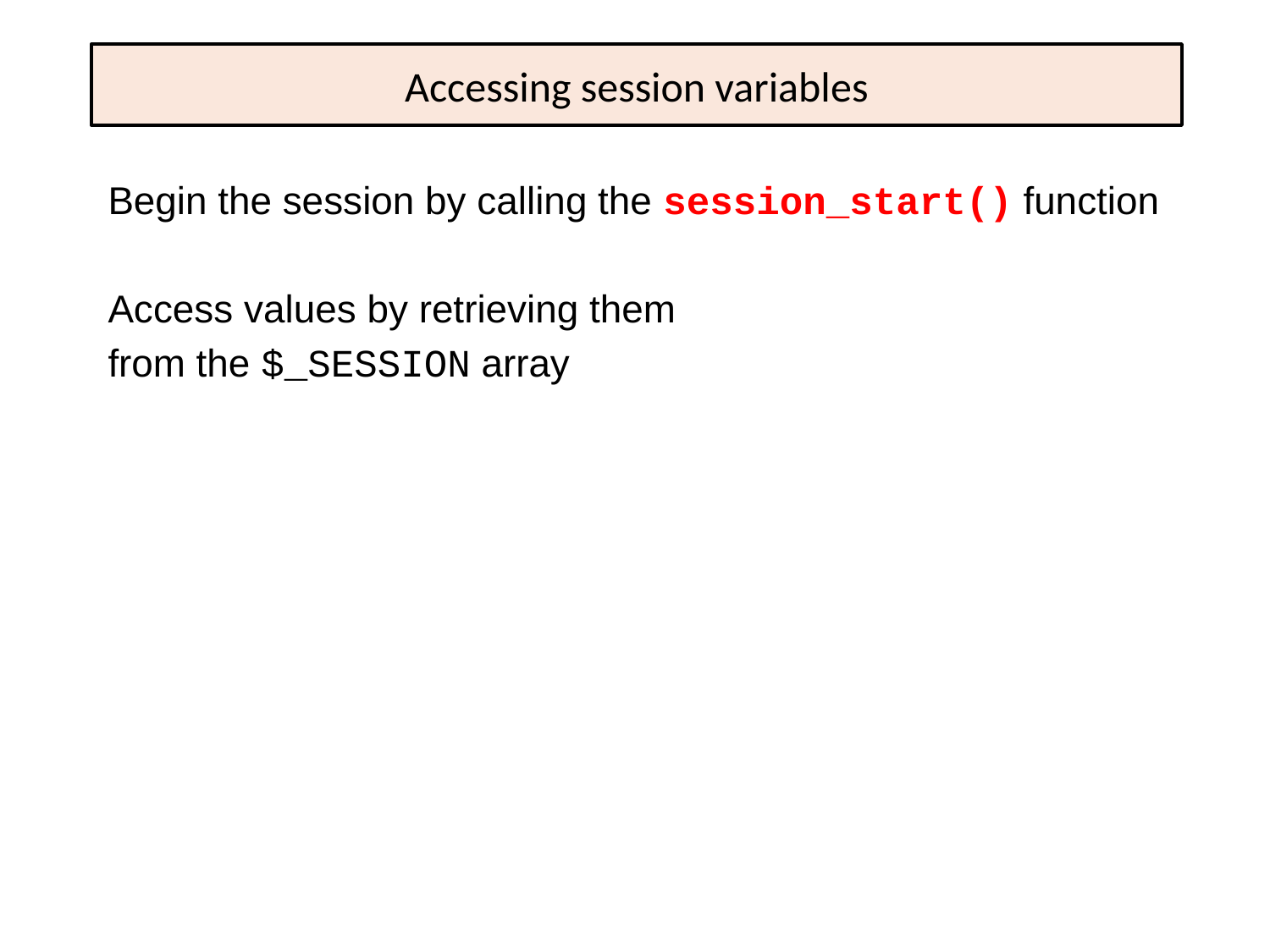

# Accessing session variables
Begin the session by calling the session_start() function

Access values by retrieving them
from the $_SESSION array